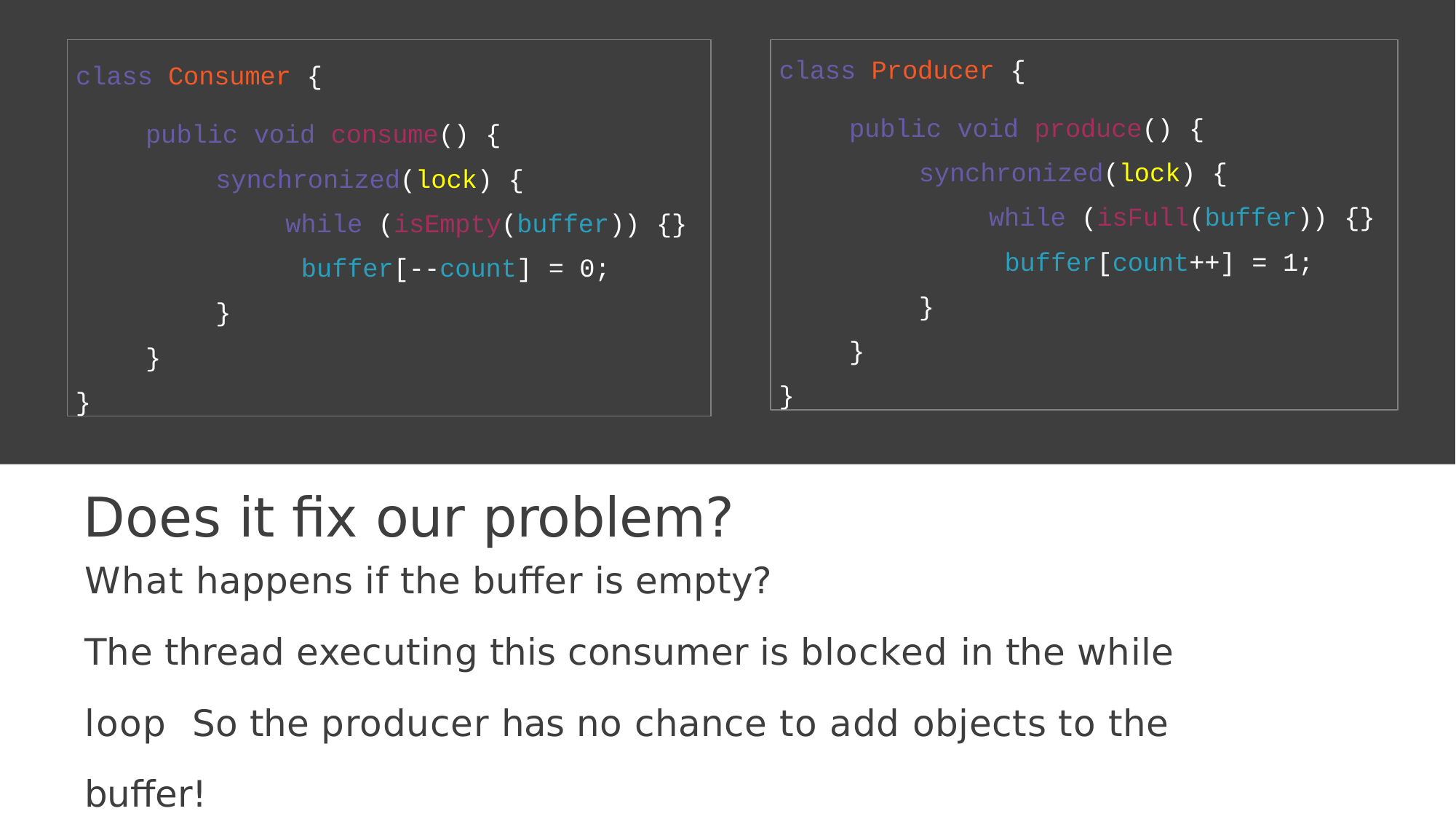

class Consumer {
public void consume() {  synchronized(lock) {
while (isEmpty(buffer)) {}  buffer[--count] = 0;
}
}
}
class Producer {
public void produce() {  synchronized(lock) {
while (isFull(buffer)) {}  buffer[count++] = 1;
}
}
}
Does it fix our problem?
What happens if the buffer is empty?
The thread executing this consumer is blocked in the while loop  So the producer has no chance to add objects to the buffer!
34